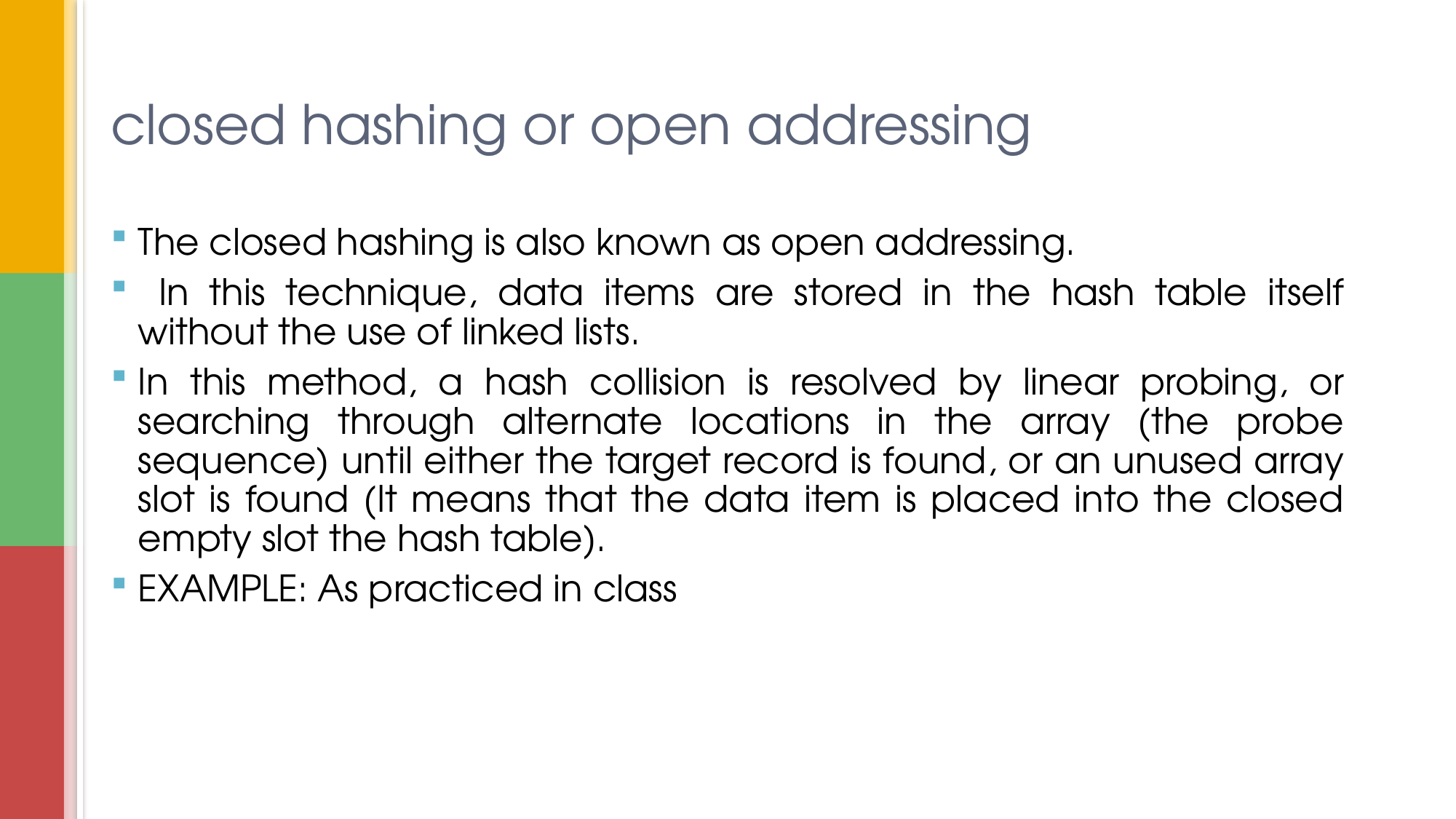

# closed hashing or open addressing
The closed hashing is also known as open addressing.
 In this technique, data items are stored in the hash table itself without the use of linked lists.
In this method, a hash collision is resolved by linear probing, or searching through alternate locations in the array (the probe sequence) until either the target record is found, or an unused array slot is found (It means that the data item is placed into the closed empty slot the hash table).
EXAMPLE: As practiced in class